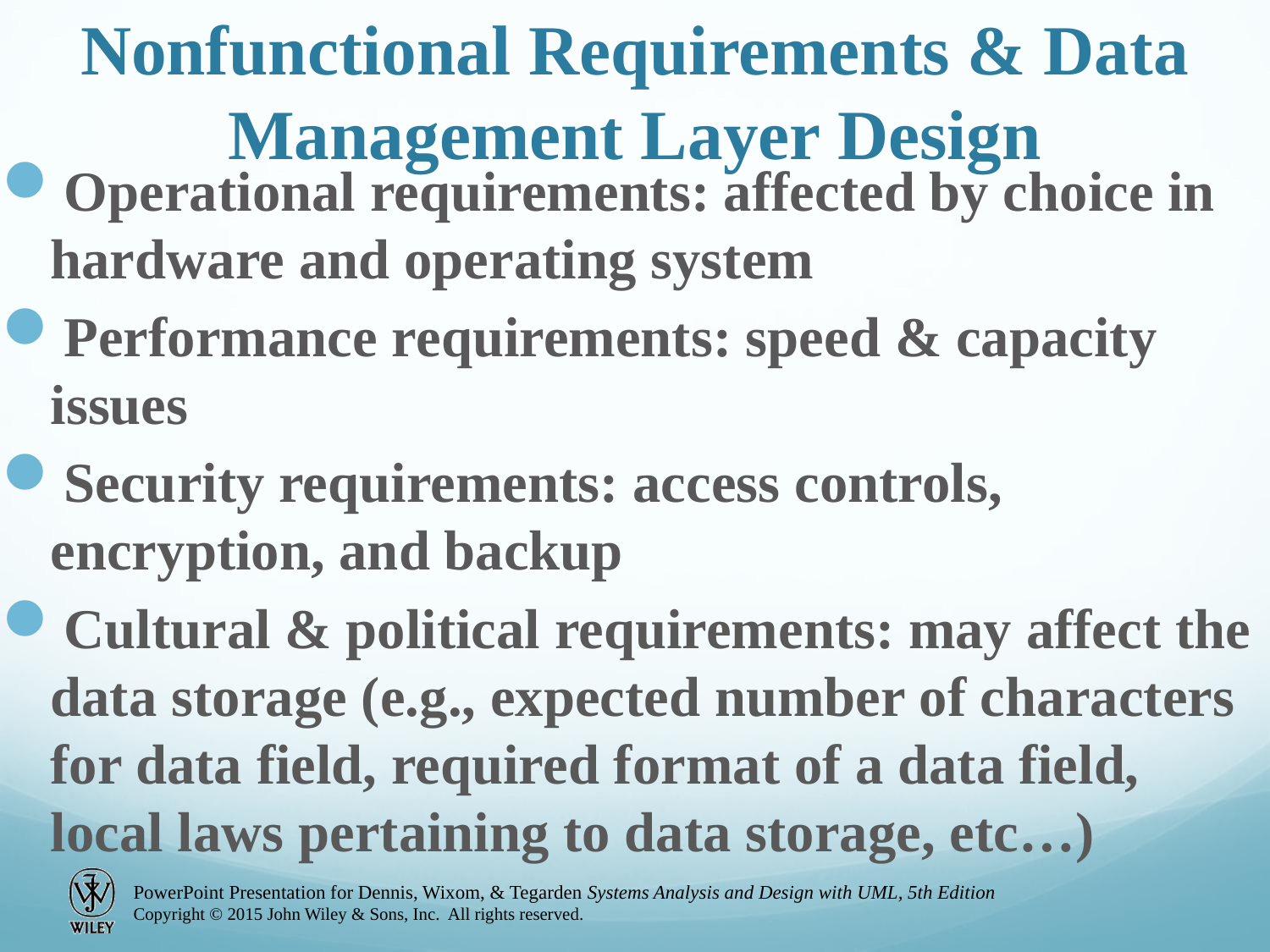

# Nonfunctional Requirements & Data Management Layer Design
Operational requirements: affected by choice in hardware and operating system
Performance requirements: speed & capacity issues
Security requirements: access controls, encryption, and backup
Cultural & political requirements: may affect the data storage (e.g., expected number of characters for data field, required format of a data field, local laws pertaining to data storage, etc…)